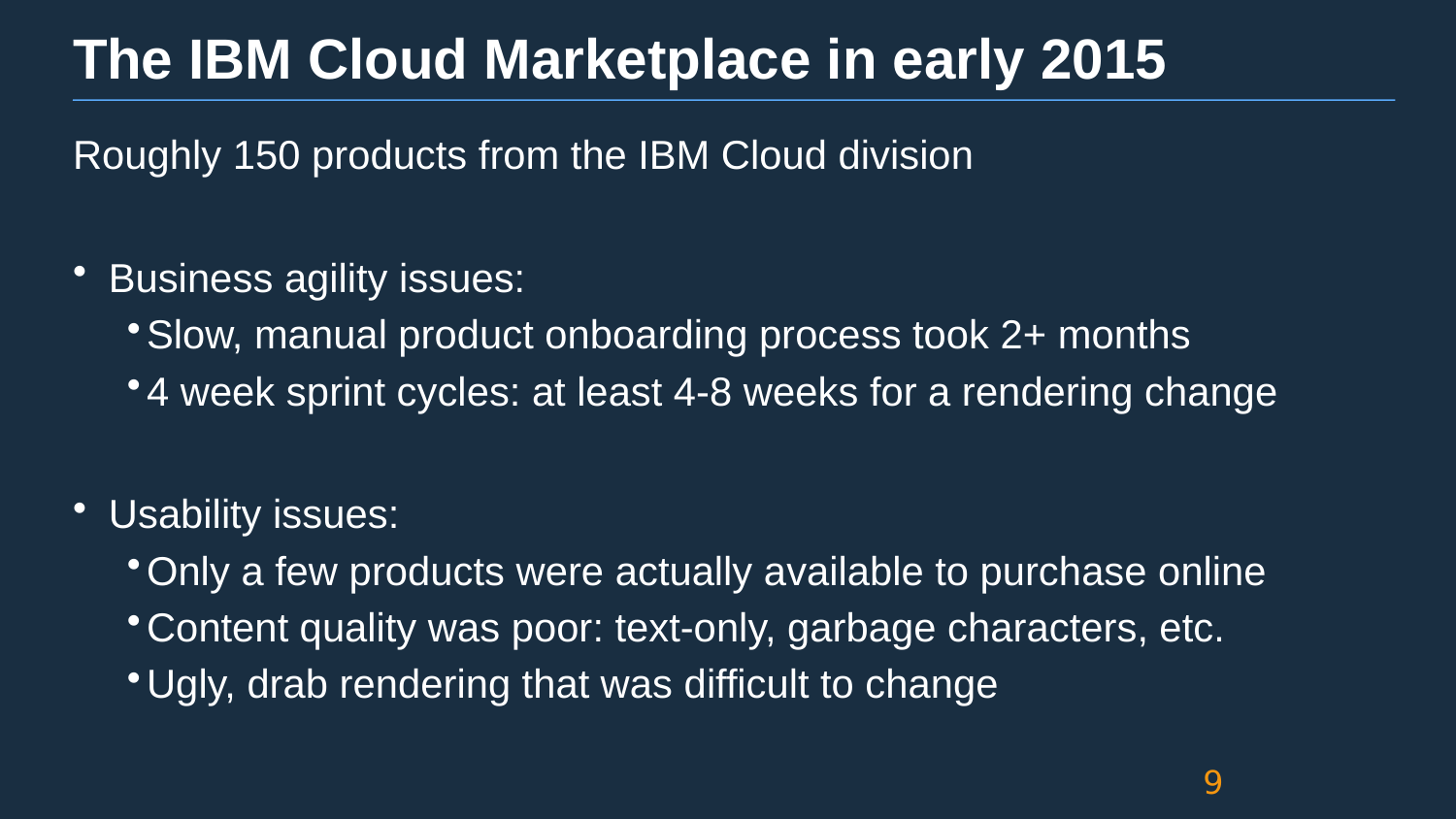

# The IBM Cloud Marketplace in early 2015
Roughly 150 products from the IBM Cloud division

Business agility issues:
Slow, manual product onboarding process took 2+ months
4 week sprint cycles: at least 4-8 weeks for a rendering change

Usability issues:
Only a few products were actually available to purchase online
Content quality was poor: text-only, garbage characters, etc.
Ugly, drab rendering that was difficult to change

9